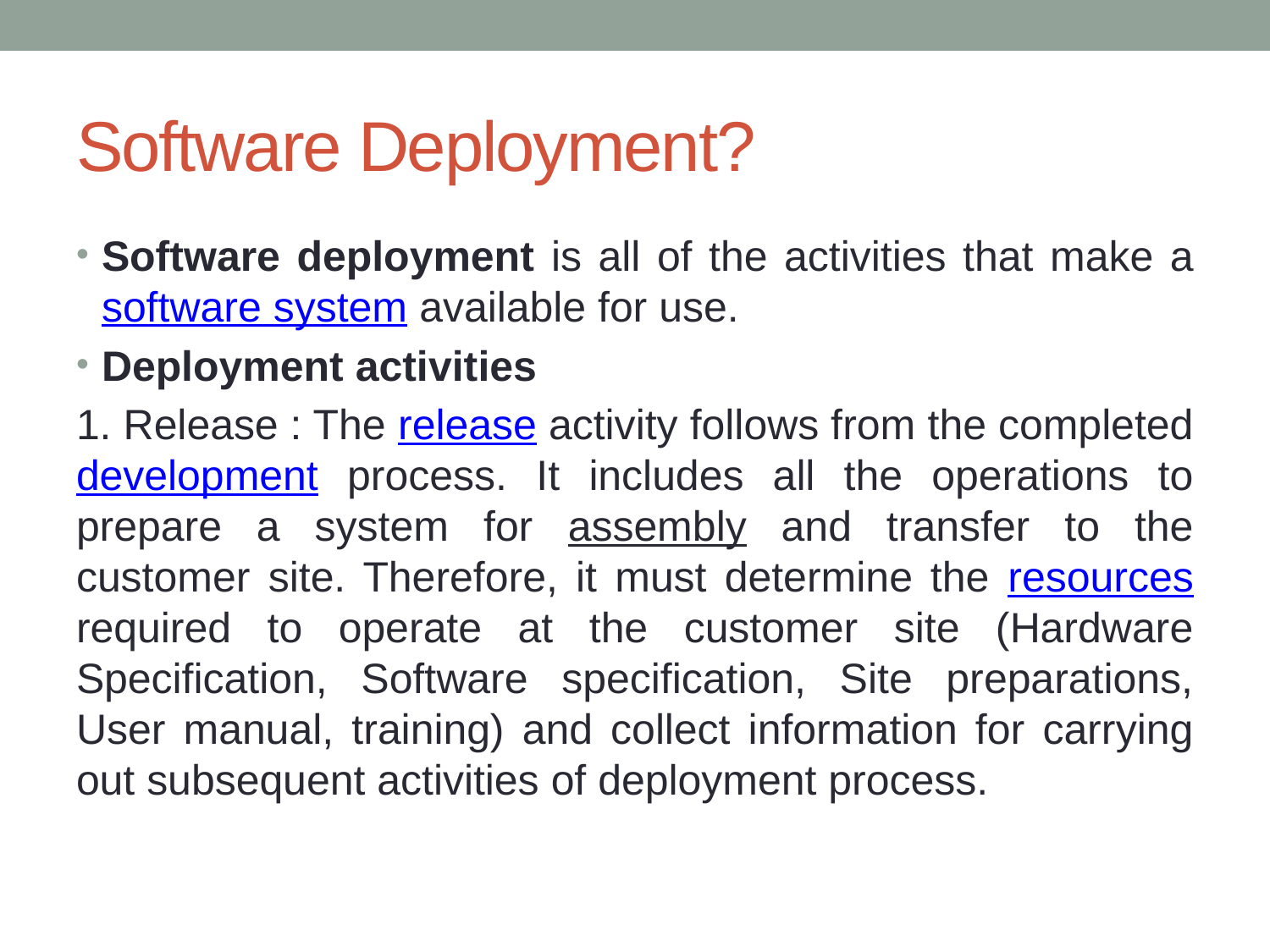

# Software Deployment?
Software deployment is all of the activities that make a software system available for use.
Deployment activities
1. Release : The release activity follows from the completed development process. It includes all the operations to prepare a system for assembly and transfer to the customer site. Therefore, it must determine the resources required to operate at the customer site (Hardware Specification, Software specification, Site preparations, User manual, training) and collect information for carrying out subsequent activities of deployment process.